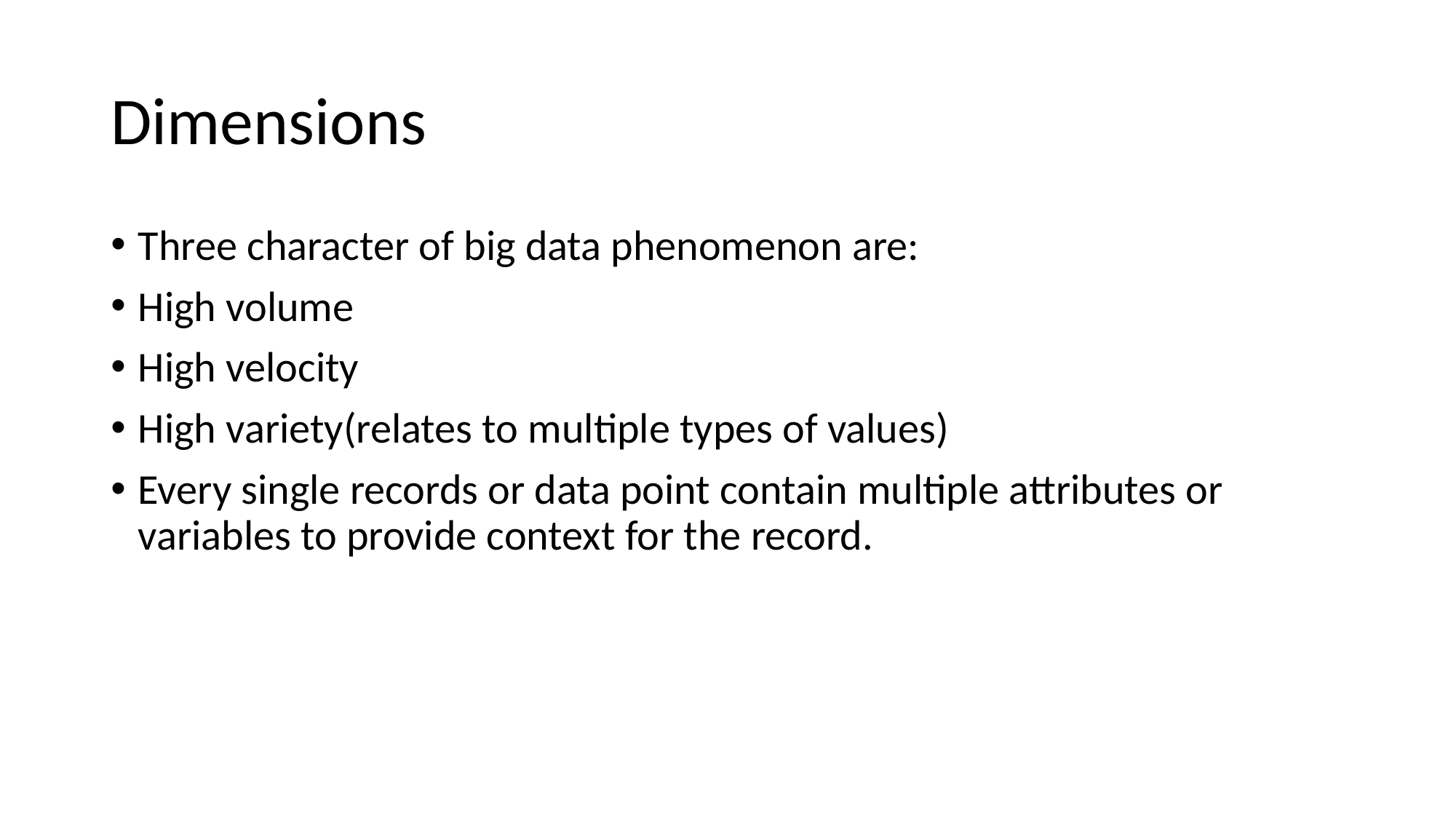

# Dimensions
Three character of big data phenomenon are:
High volume
High velocity
High variety(relates to multiple types of values)
Every single records or data point contain multiple attributes or variables to provide context for the record.